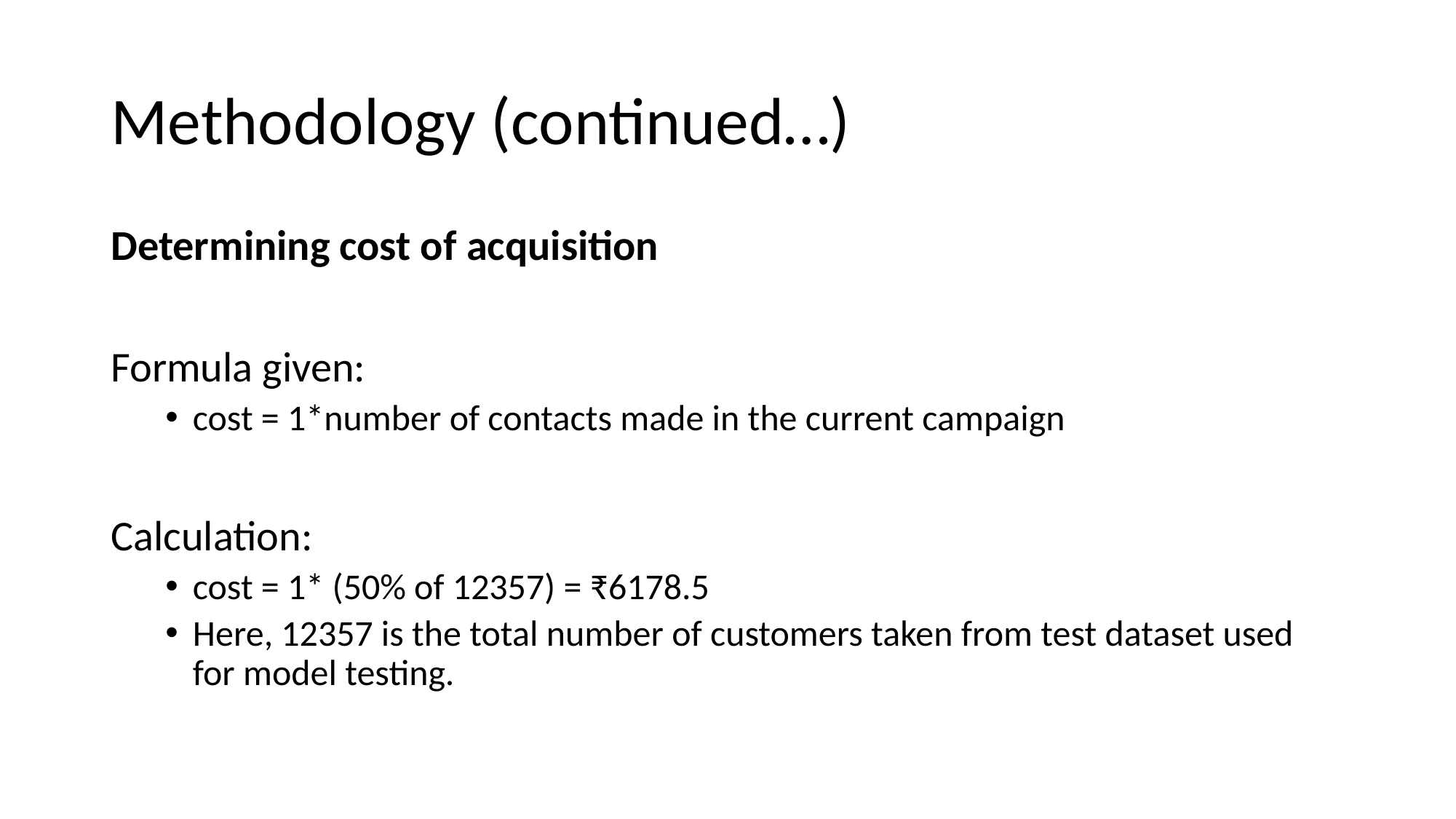

# Methodology (continued…)
Determining cost of acquisition

Formula given:
cost = 1*number of contacts made in the current campaign

Calculation:
cost = 1* (50% of 12357) = ₹6178.5
Here, 12357 is the total number of customers taken from test dataset used for model testing.